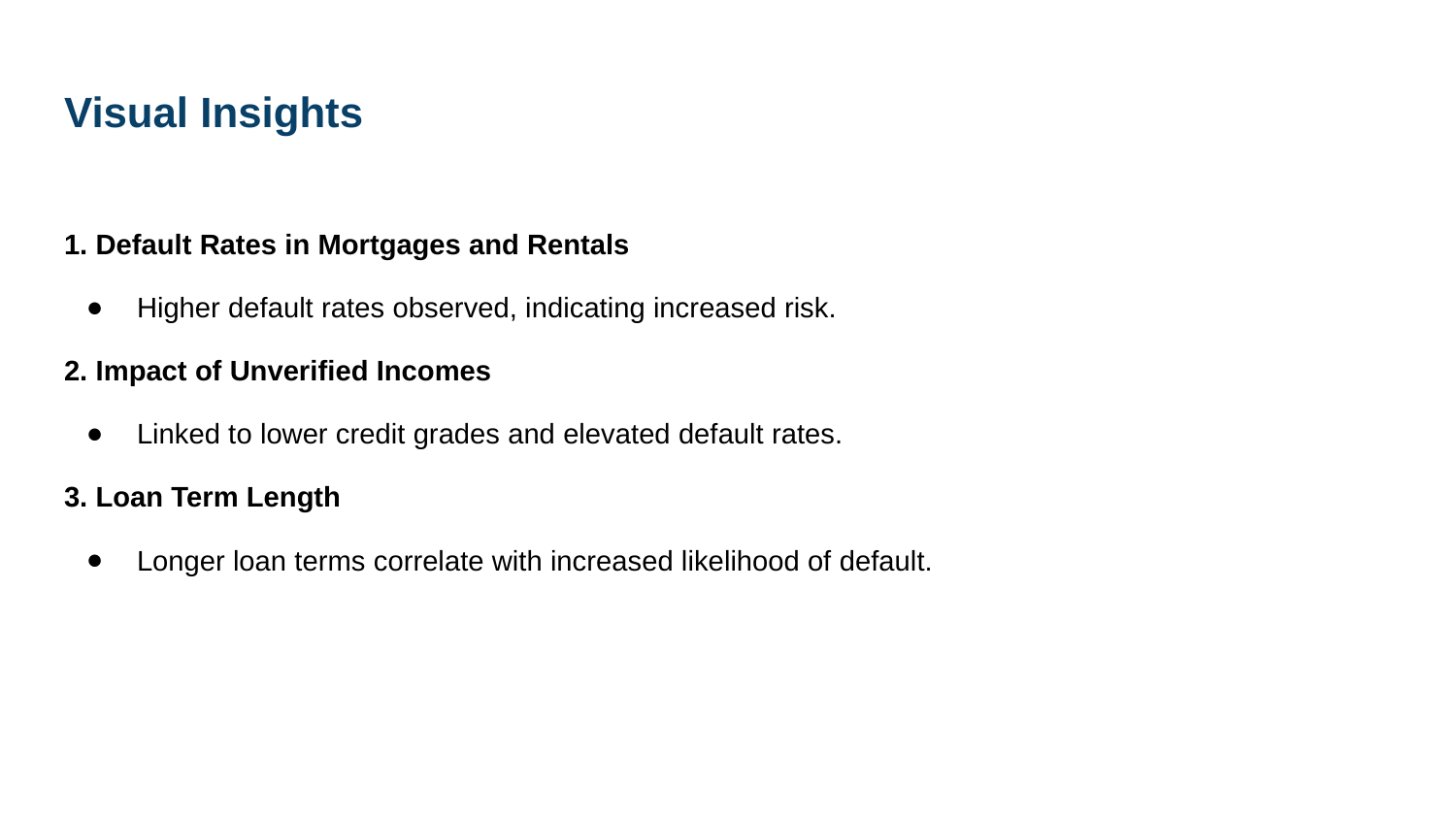

# Visual Insights
1. Default Rates in Mortgages and Rentals
Higher default rates observed, indicating increased risk.
2. Impact of Unverified Incomes
Linked to lower credit grades and elevated default rates.
3. Loan Term Length
Longer loan terms correlate with increased likelihood of default.